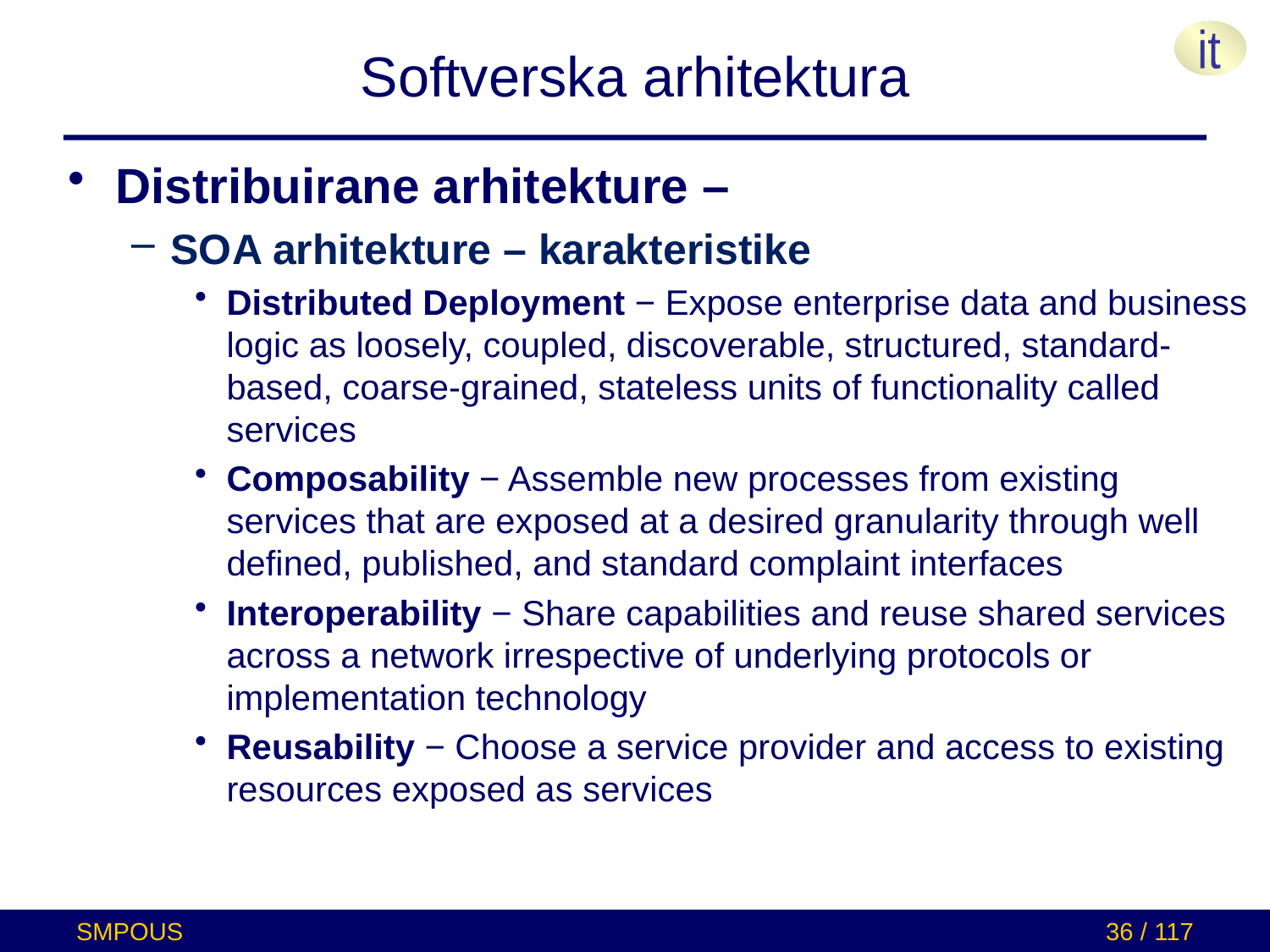

# Softverska arhitektura
Distribuirane arhitekture –
SOA arhitekture – karakteristike
Distributed Deployment − Expose enterprise data and business logic as loosely, coupled, discoverable, structured, standard-based, coarse-grained, stateless units of functionality called services
Composability − Assemble new processes from existing services that are exposed at a desired granularity through well defined, published, and standard complaint interfaces
Interoperability − Share capabilities and reuse shared services across a network irrespective of underlying protocols or implementation technology
Reusability − Choose a service provider and access to existing resources exposed as services

SMPOUS
36 / 117